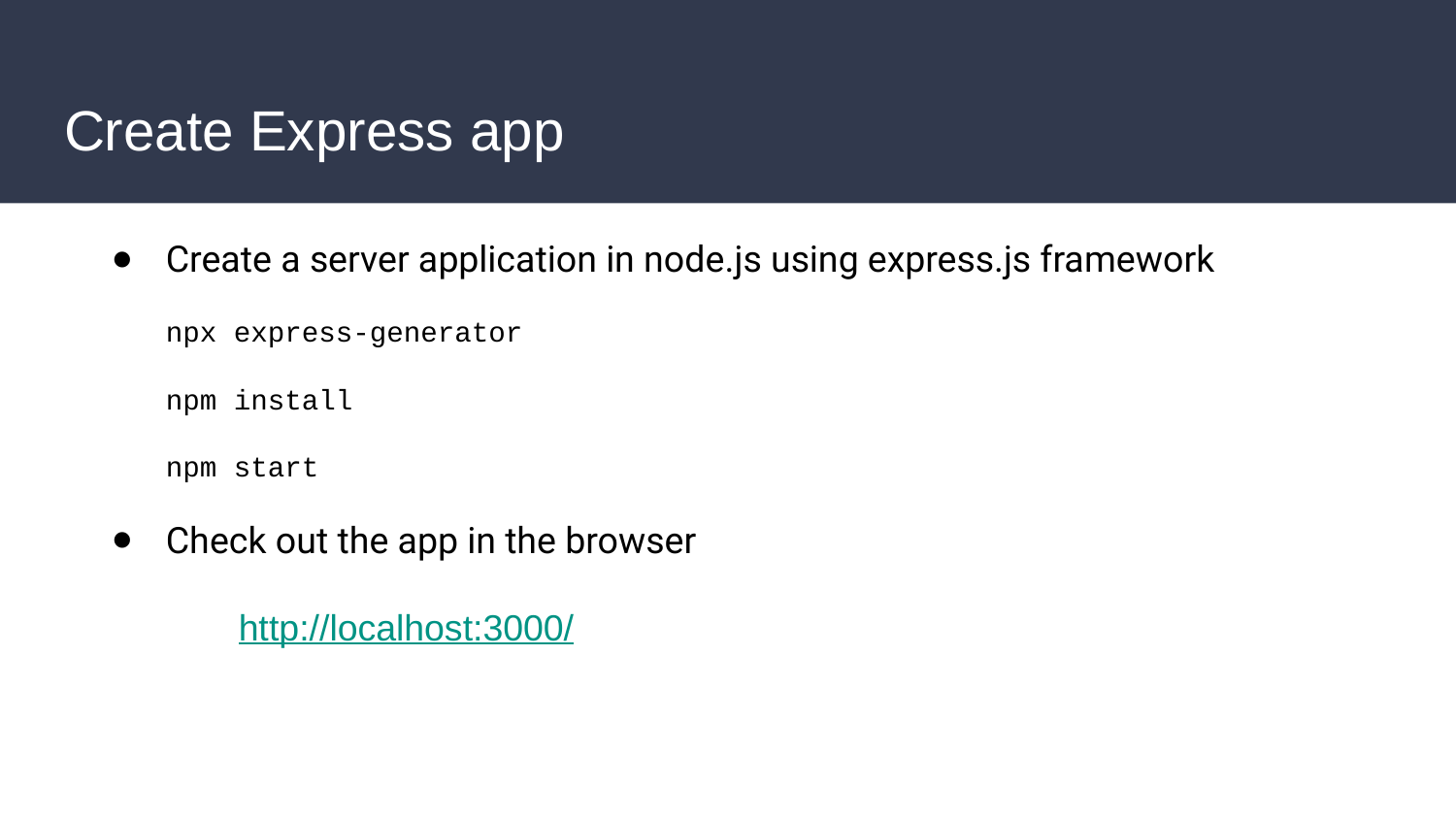

# Create Express app
Create a server application in node.js using express.js framework

npx express-generator

npm install

npm start

Check out the app in the browser

http://localhost:3000/